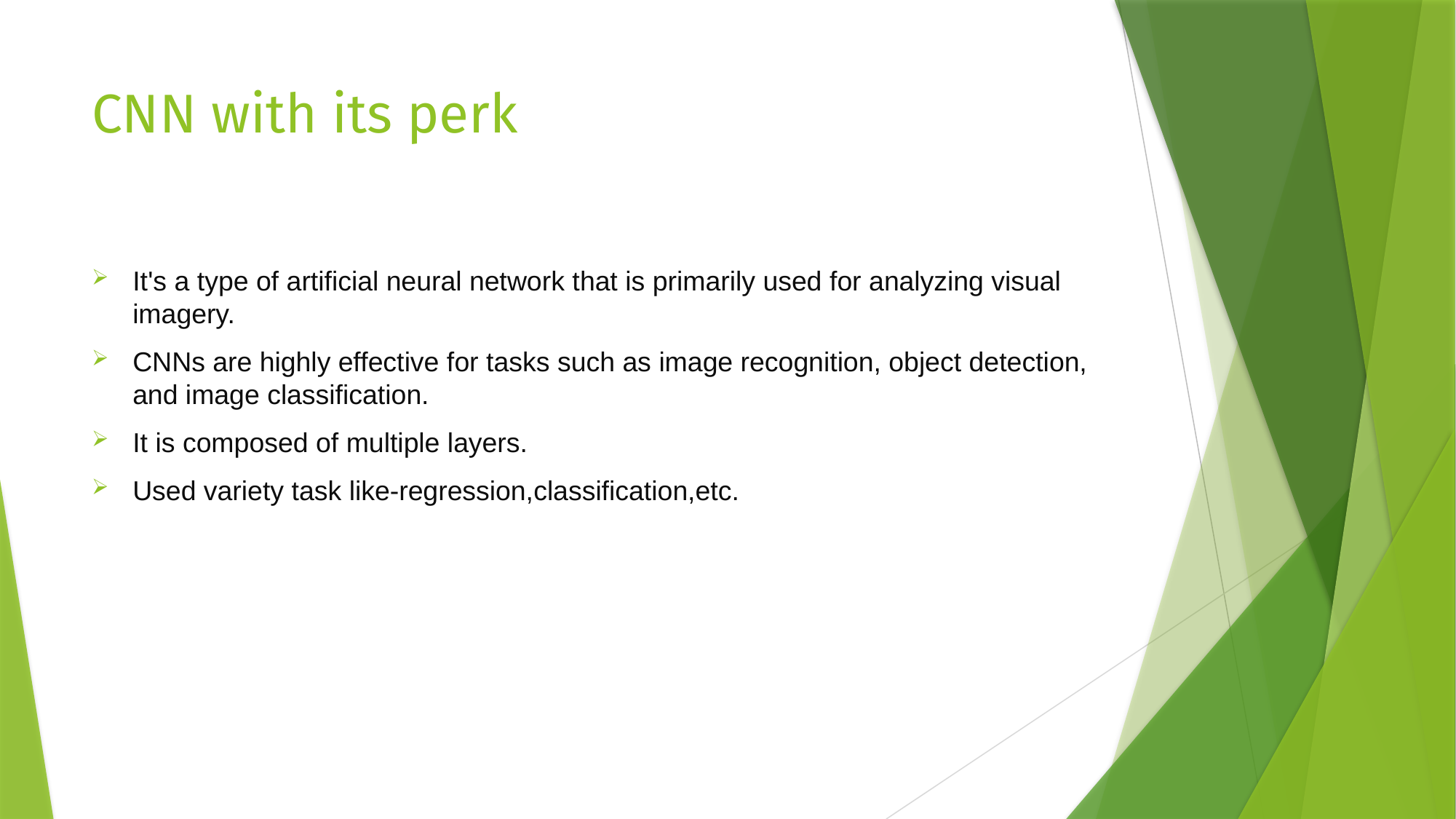

# CNN with its perk
It's a type of artificial neural network that is primarily used for analyzing visual imagery.
CNNs are highly effective for tasks such as image recognition, object detection, and image classification.
It is composed of multiple layers.
Used variety task like-regression,classification,etc.